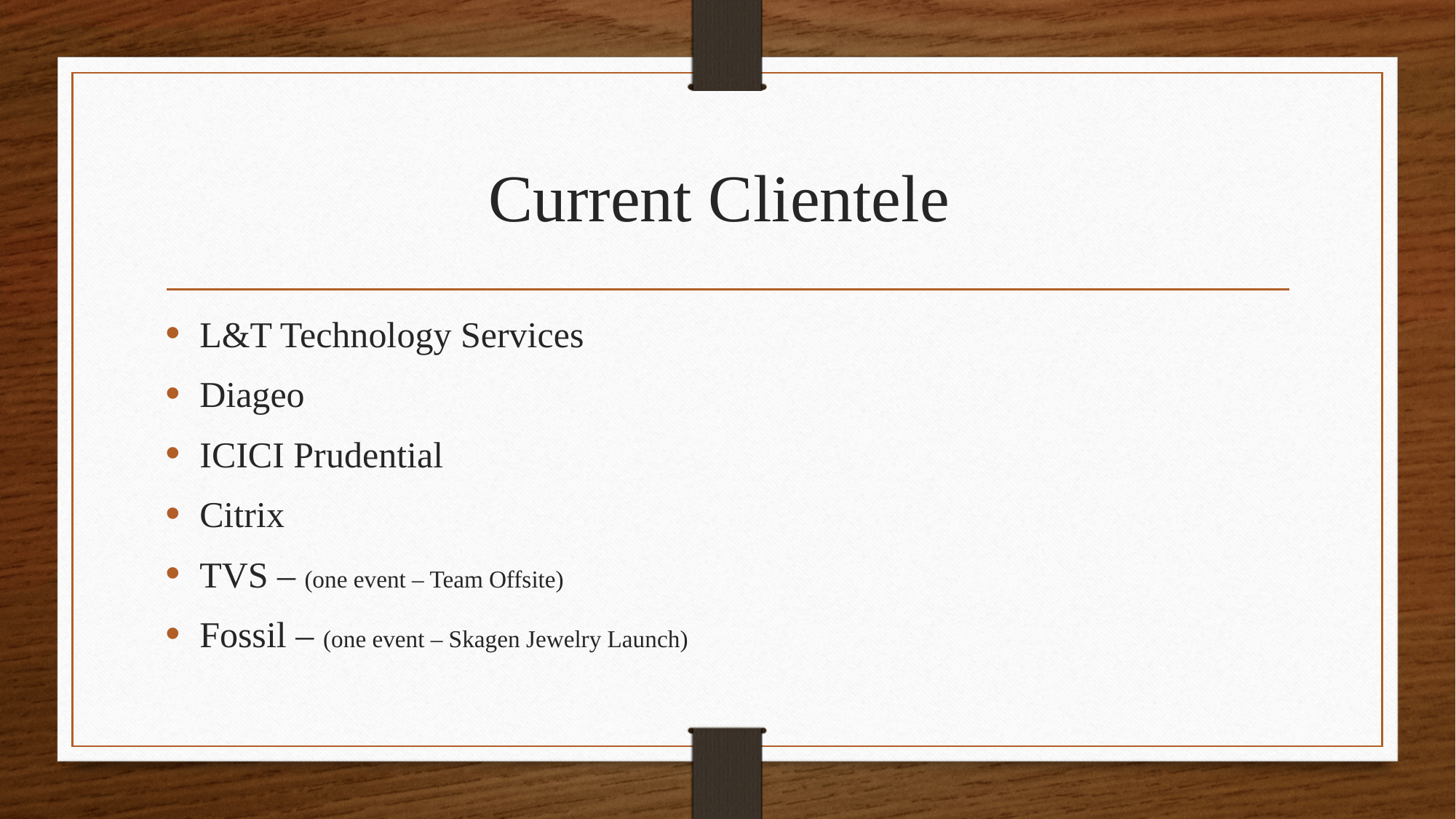

# Current Clientele
L&T Technology Services
Diageo
ICICI Prudential
Citrix
TVS – (one event – Team Offsite)
Fossil – (one event – Skagen Jewelry Launch)